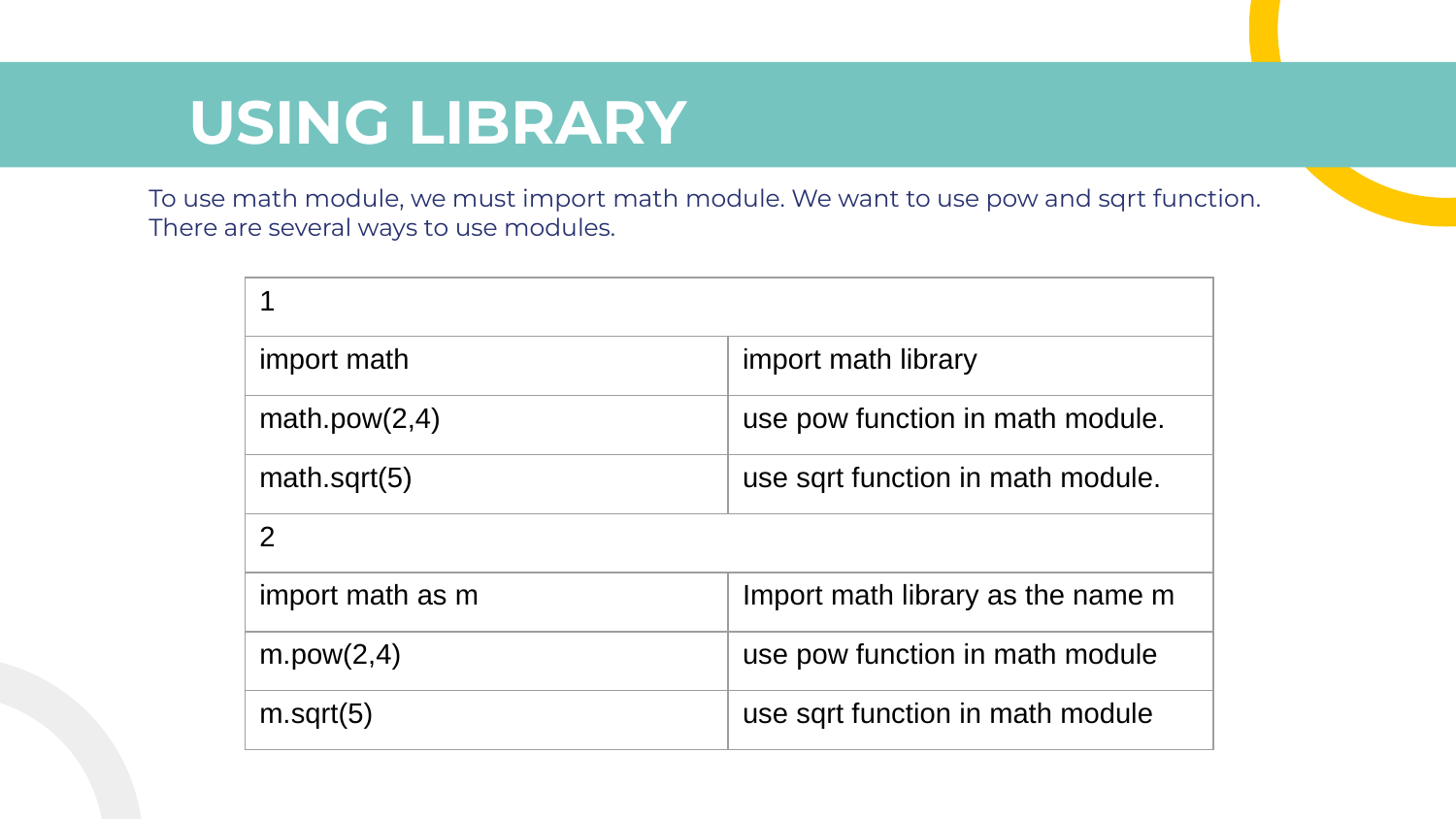

# USING LIBRARY
To use math module, we must import math module. We want to use pow and sqrt function.
There are several ways to use modules.
| 1 |  |
| --- | --- |
| import math | import math library |
| math.pow(2,4) | use pow function in math module. |
| math.sqrt(5) | use sqrt function in math module. |
| 2 |  |
| import math as m | Import math library as the name m |
| m.pow(2,4) | use pow function in math module |
| m.sqrt(5) | use sqrt function in math module |